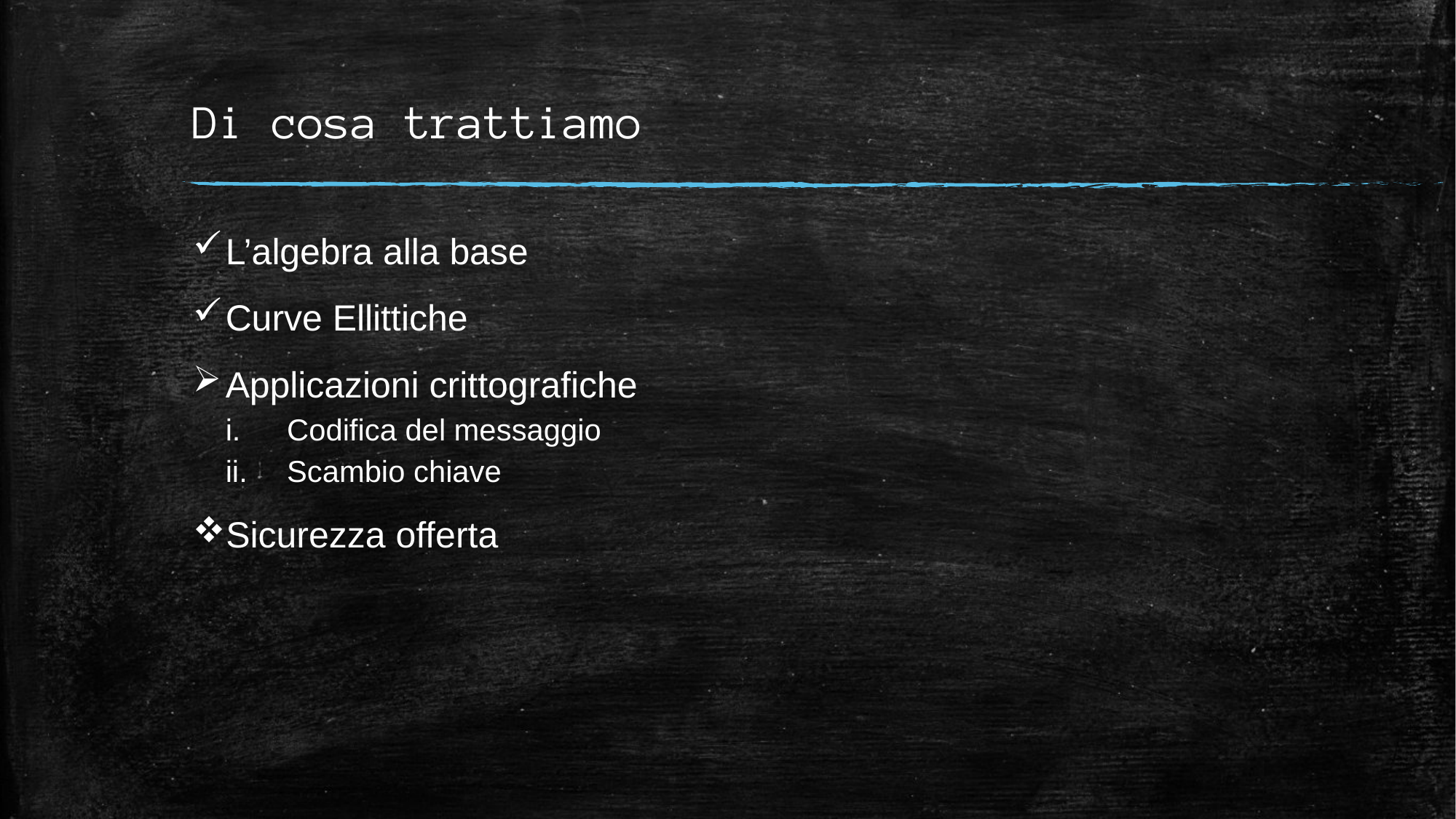

# Di cosa trattiamo
L’algebra alla base
Curve Ellittiche
Applicazioni crittografiche
Codifica del messaggio
Scambio chiave
Sicurezza offerta